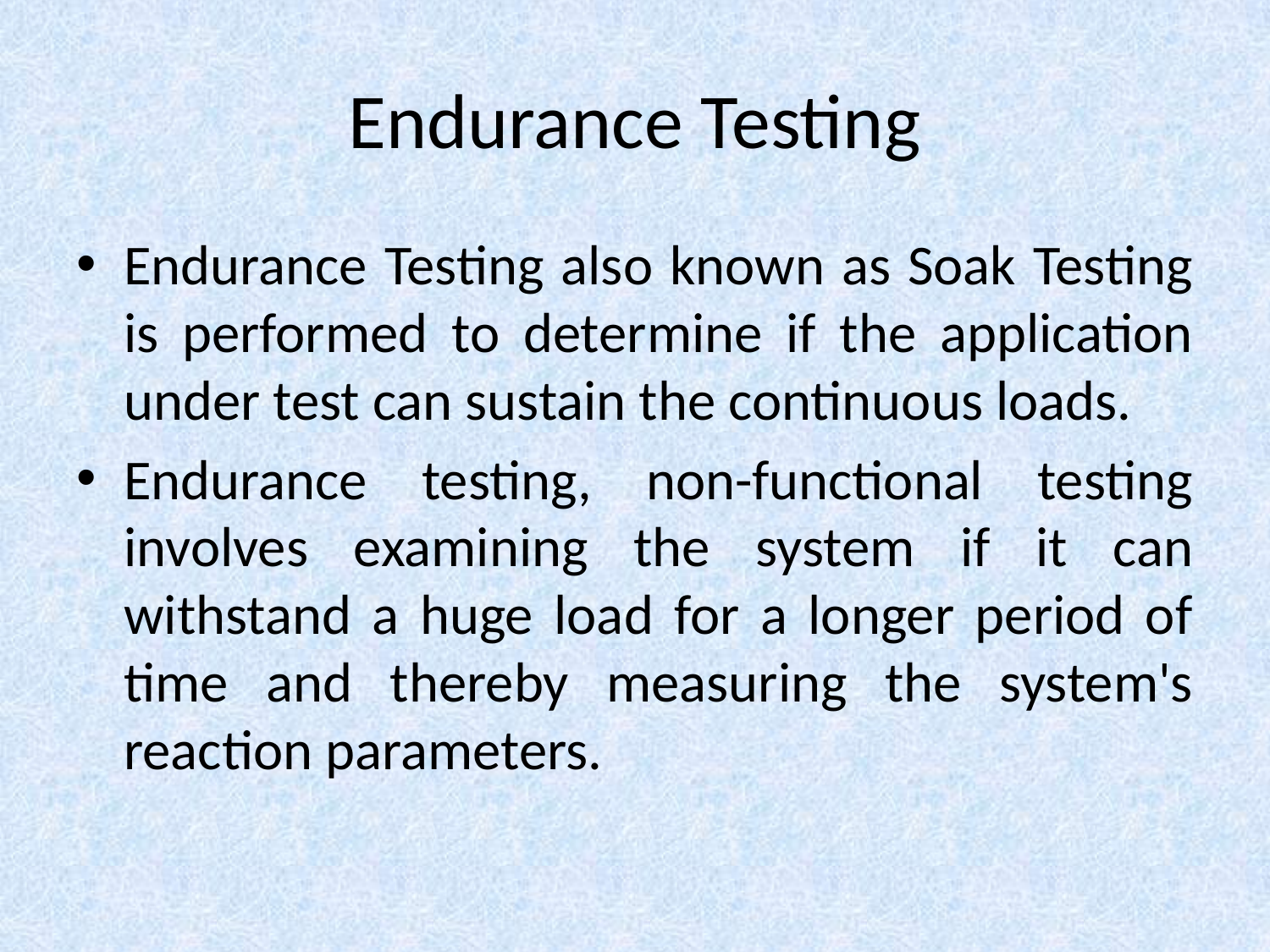

# Endurance Testing
Endurance Testing also known as Soak Testing is performed to determine if the application under test can sustain the continuous loads.
Endurance testing, non-functional testing involves examining the system if it can withstand a huge load for a longer period of time and thereby measuring the system's reaction parameters.